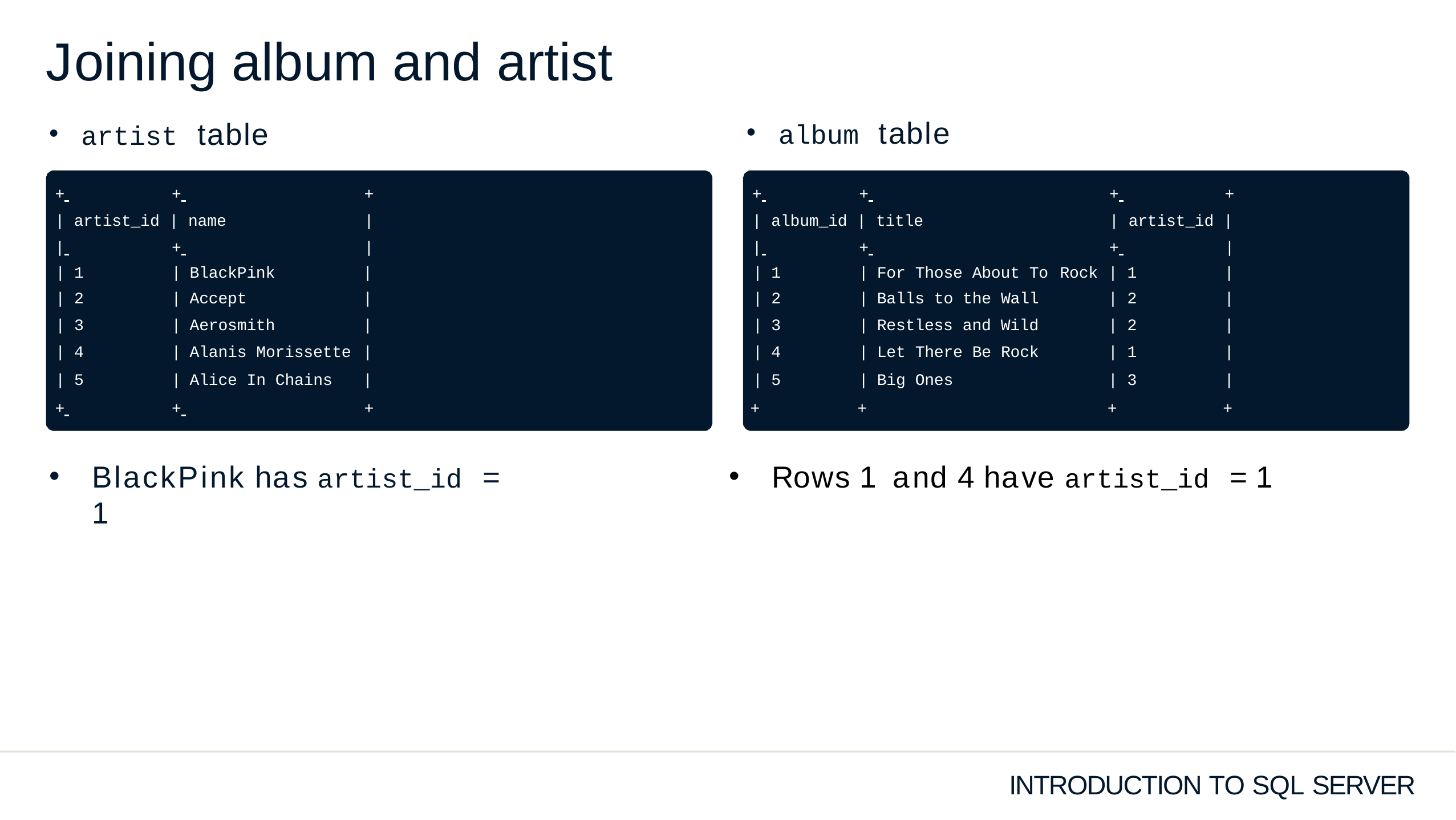

# Joining album and artist
album table
artist table

+ 	+ 	+
| artist_id | name	|
| 	+ 	|
+ 	+ 	+ 	+
| album_id | title	| artist_id |
| 	+ 	+ 	|
| | | 1 | | | BlackPink | | | | | 1 | | | For Those About To | Rock | | | 1 | | |
| --- | --- | --- | --- | --- | --- | --- | --- | --- | --- | --- | --- | --- |
| | | 2 | | | Accept | | | | | 2 | | | Balls to the Wall |  | | | 2 | | |
| | | 3 | | | Aerosmith | | | | | 3 | | | Restless and Wild |  | | | 2 | | |
| | | 4 | | | Alanis Morissette | | | | | 4 | | | Let There Be Rock |  | | | 1 | | |
| | | 5 | | | Alice In Chains | | | | | 5 | | | Big Ones |  | | | 3 | | |
+ 	+ 	+
+	+	+	+
BlackPink has artist_id = 1
Rows 1  and 4 have artist_id = 1
INTRODUCTION TO SQL SERVER